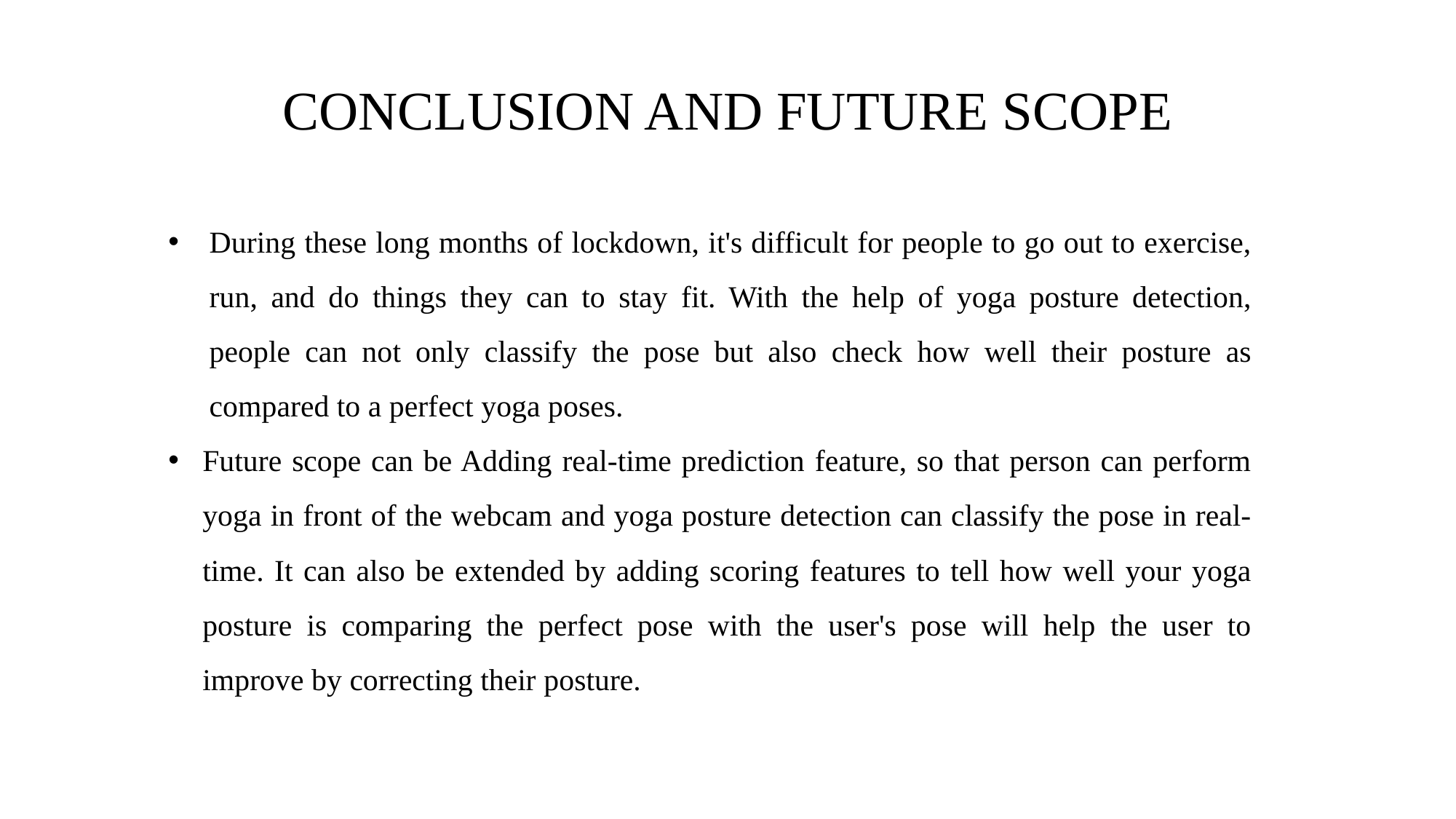

# CONCLUSION AND FUTURE SCOPE
During these long months of lockdown, it's difficult for people to go out to exercise, run, and do things they can to stay fit. With the help of yoga posture detection, people can not only classify the pose but also check how well their posture as compared to a perfect yoga poses.
Future scope can be Adding real-time prediction feature, so that person can perform yoga in front of the webcam and yoga posture detection can classify the pose in real-time. It can also be extended by adding scoring features to tell how well your yoga posture is comparing the perfect pose with the user's pose will help the user to improve by correcting their posture.